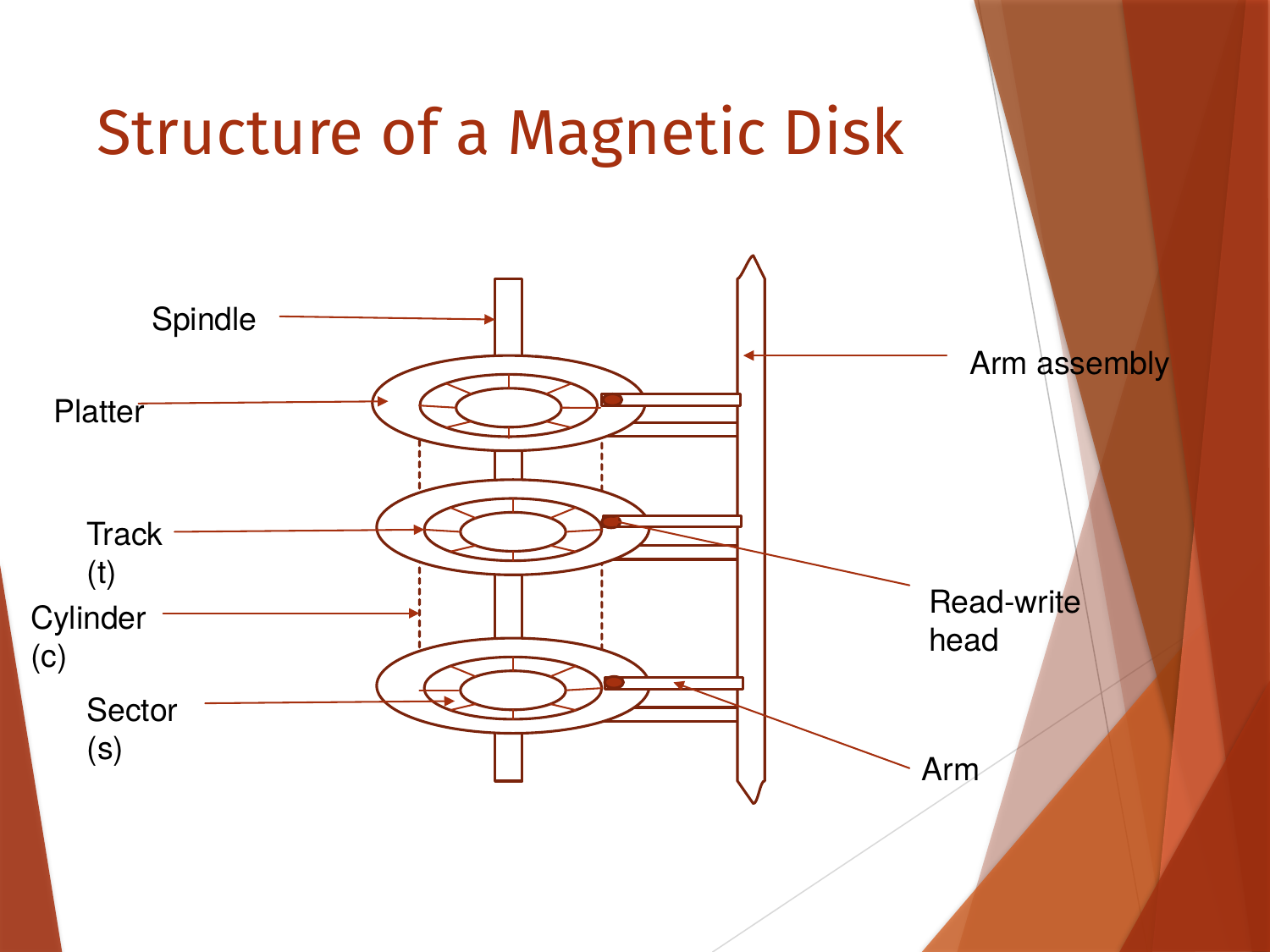

# Structure of a Magnetic Disk

Spindle
Arm assembly

Platter

Track (t)

Read-write head
Cylinder (c)

Sector (s)

Arm